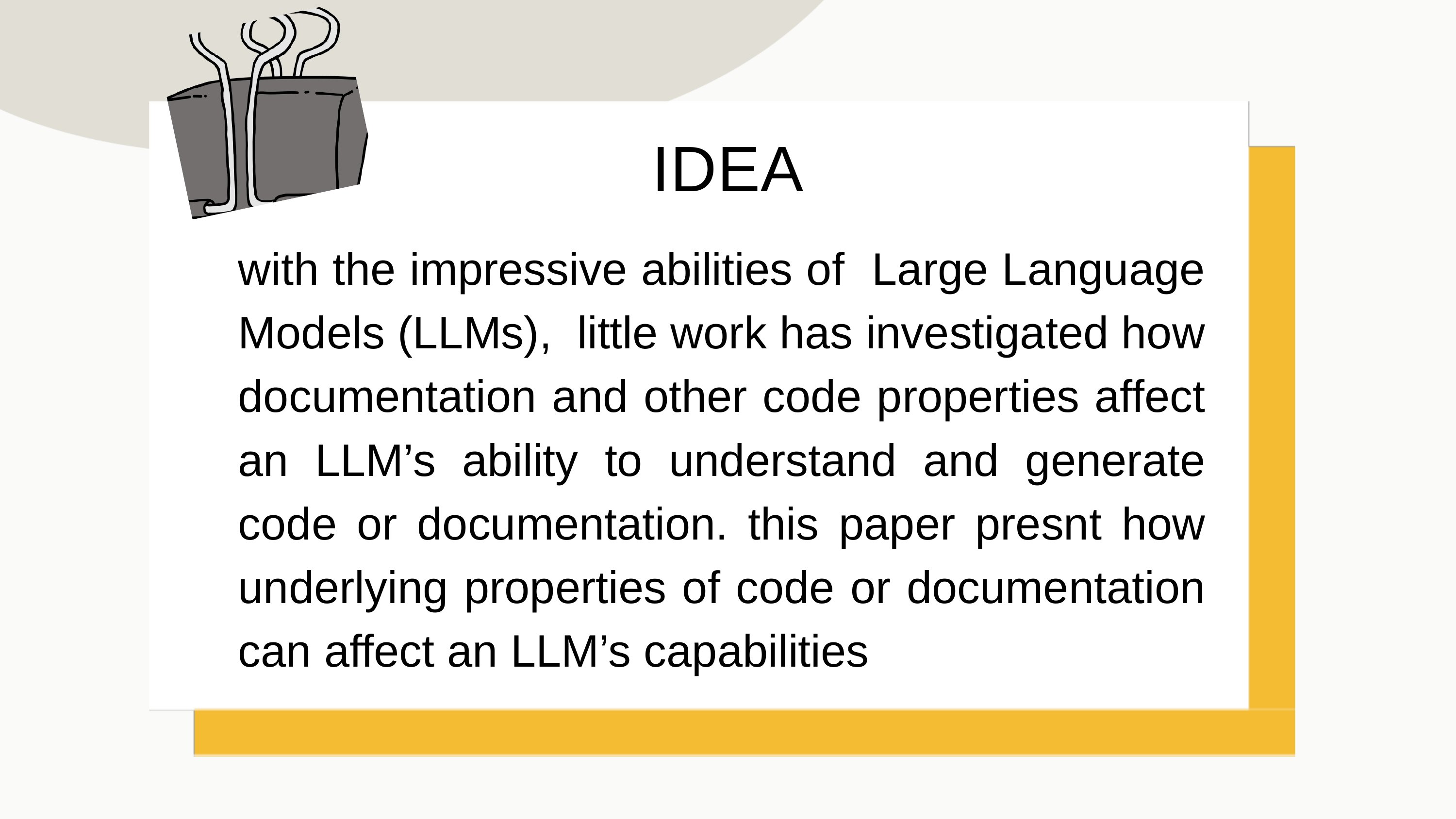

IDEA
with the impressive abilities of  Large Language Models (LLMs),  little work has investigated how documentation and other code properties affect an LLM’s ability to understand and generate code or documentation. this paper presnt how underlying properties of code or documentation can affect an LLM’s capabilities